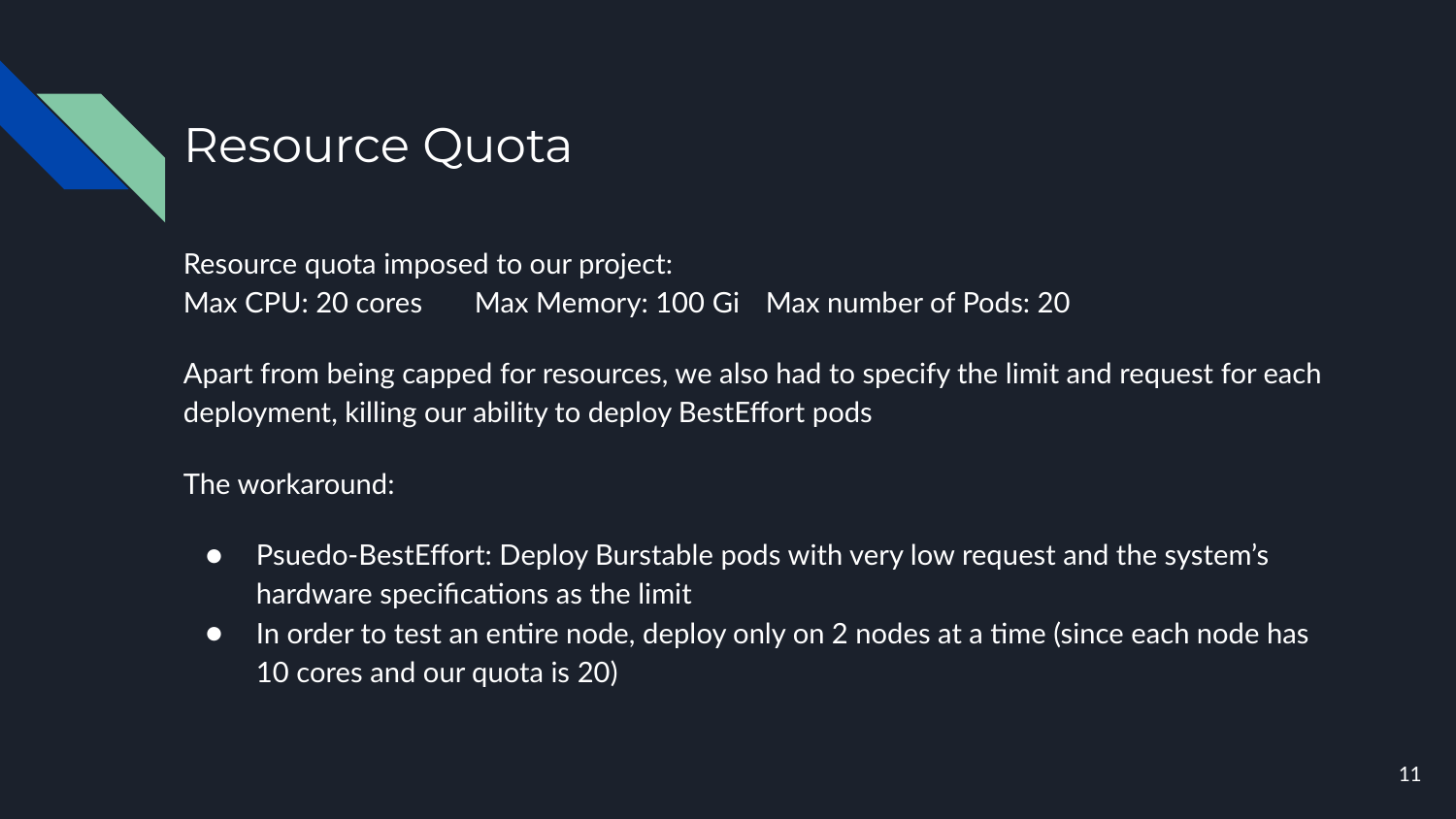

# Resource Quota
Resource quota imposed to our project:
Max CPU: 20 cores	Max Memory: 100 Gi	Max number of Pods: 20
Apart from being capped for resources, we also had to specify the limit and request for each deployment, killing our ability to deploy BestEffort pods
The workaround:
Psuedo-BestEffort: Deploy Burstable pods with very low request and the system’s hardware specifications as the limit
In order to test an entire node, deploy only on 2 nodes at a time (since each node has 10 cores and our quota is 20)
11